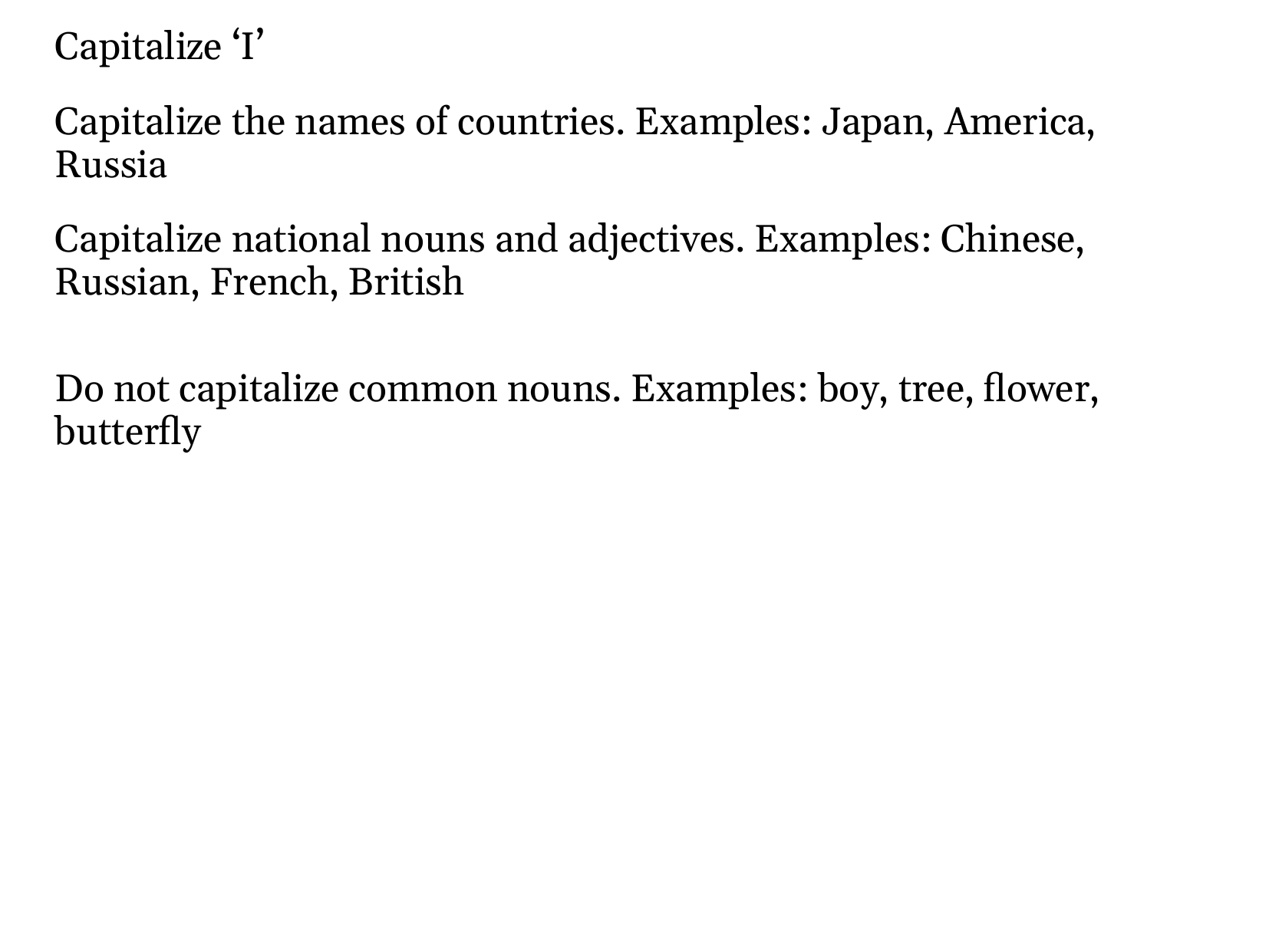

Capitalize ‘I’

Capitalize the names of countries. Examples: Japan, America, Russia

Capitalize national nouns and adjectives. Examples: Chinese, Russian, French, British

Do not capitalize common nouns. Examples: boy, tree, flower, butterfly